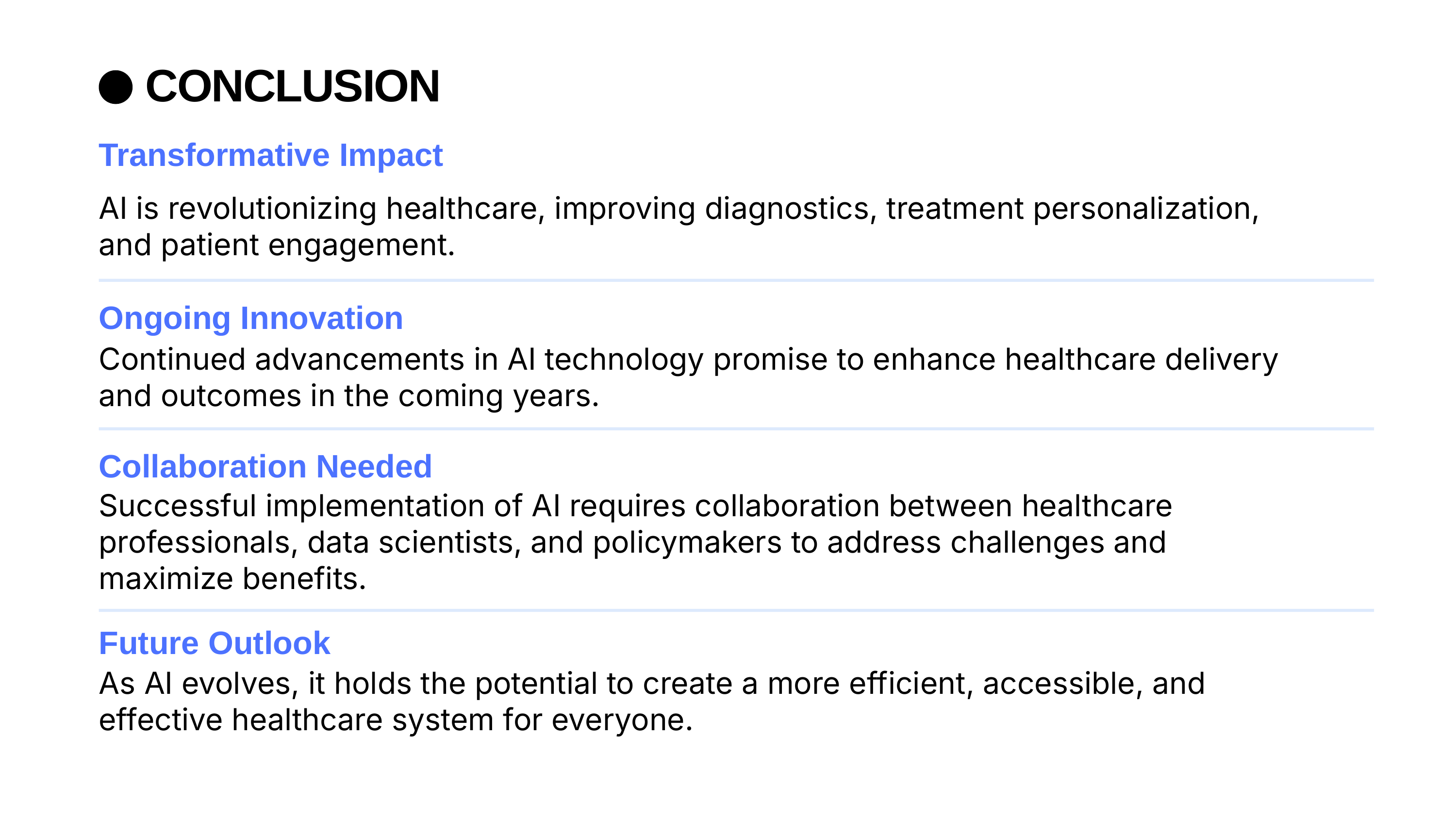

CONCLUSION

Transformative Impact
AI is revolutionizing healthcare, improving diagnostics, treatment personalization, and patient engagement.

Ongoing Innovation
Continued advancements in AI technology promise to enhance healthcare delivery and outcomes in the coming years.

Collaboration Needed
Successful implementation of AI requires collaboration between healthcare professionals, data scientists, and policymakers to address challenges and maximize benefits.

Future Outlook
As AI evolves, it holds the potential to create a more efficient, accessible, and effective healthcare system for everyone.